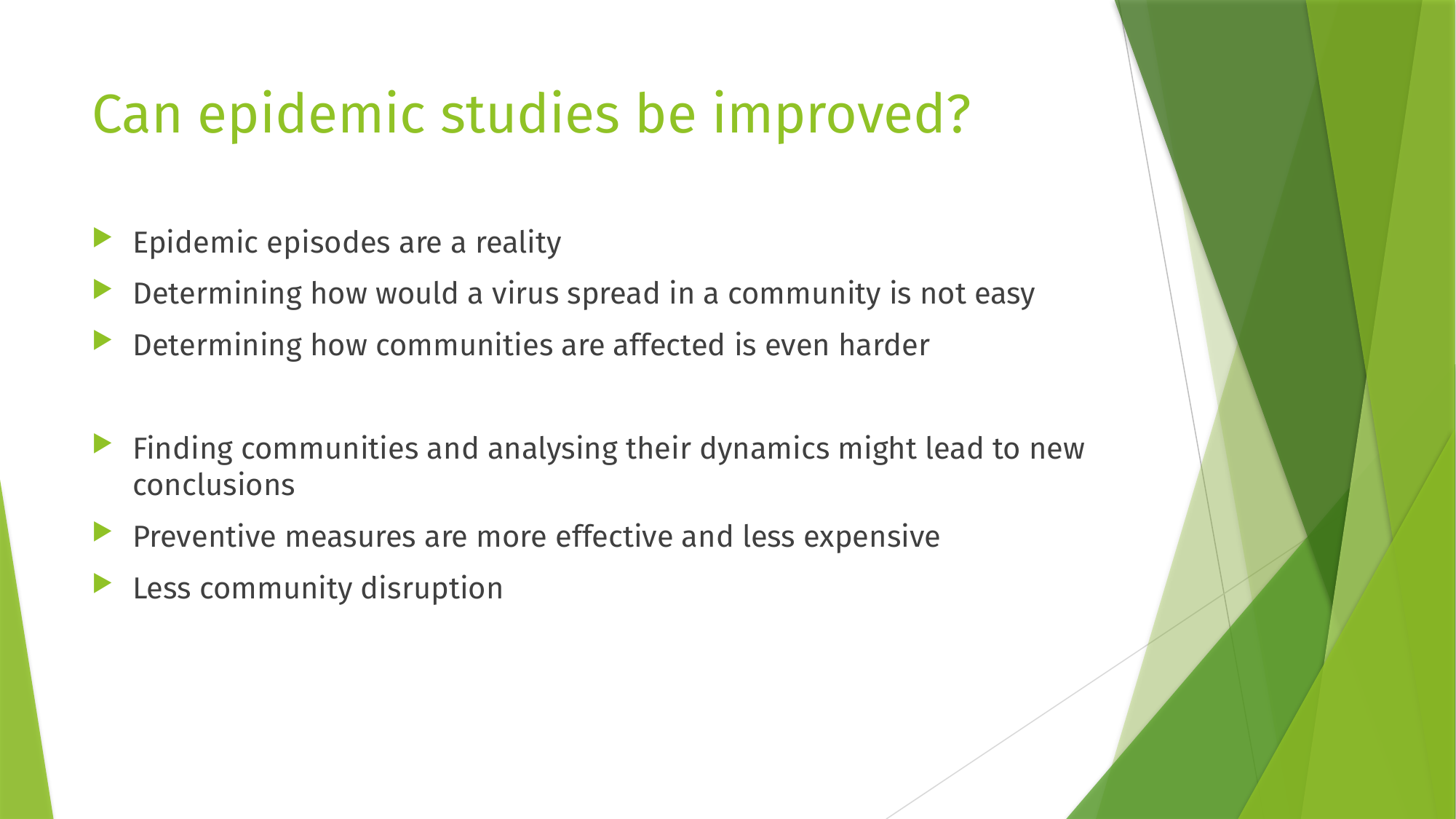

# Can epidemic studies be improved?
Epidemic episodes are a reality
Determining how would a virus spread in a community is not easy
Determining how communities are affected is even harder

Finding communities and analysing their dynamics might lead to new conclusions
Preventive measures are more effective and less expensive
Less community disruption